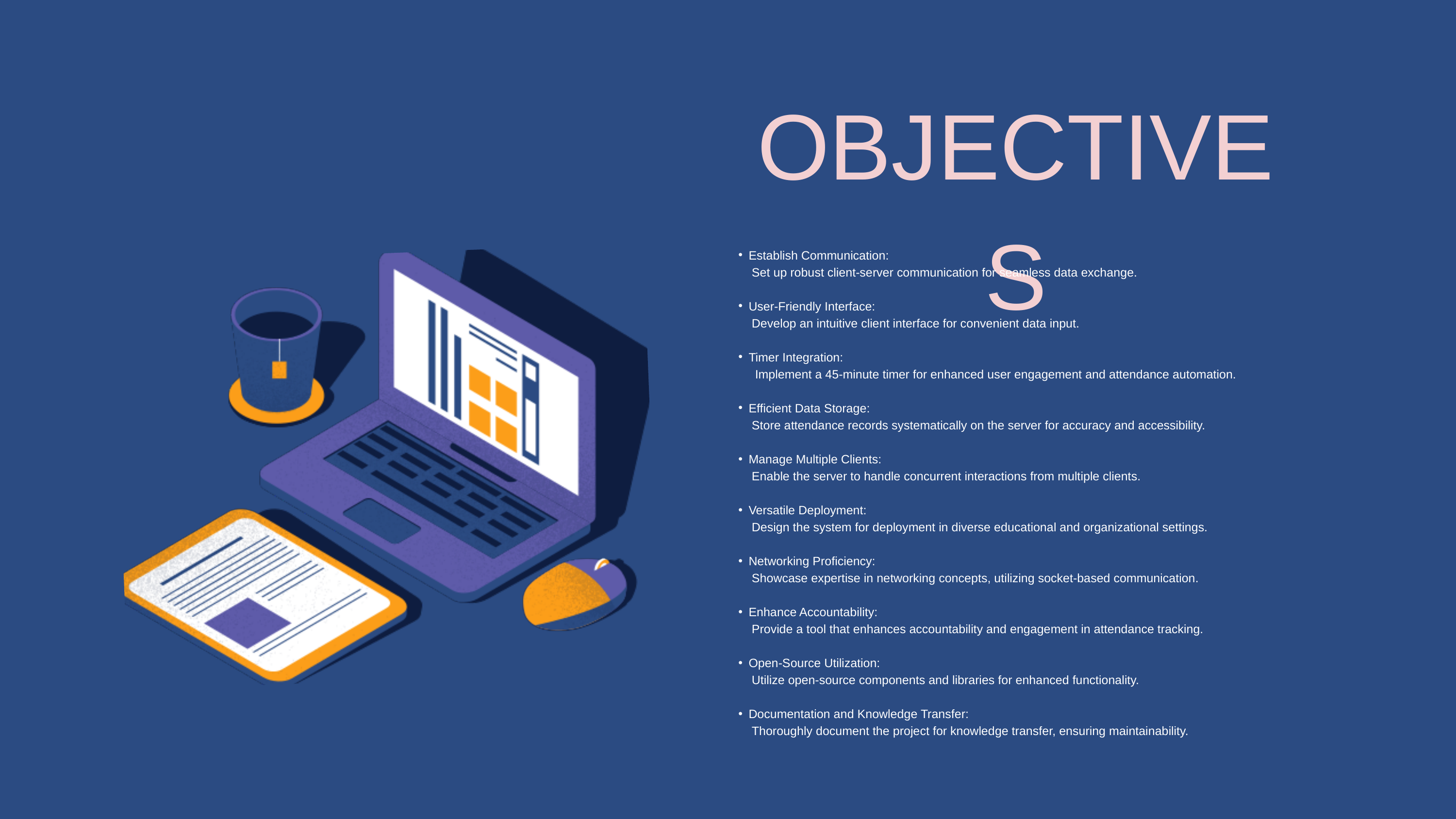

OBJECTIVES
Establish Communication:
       Set up robust client-server communication for seamless data exchange.

User-Friendly Interface:
       Develop an intuitive client interface for convenient data input.

Timer Integration:
        Implement a 45-minute timer for enhanced user engagement and attendance automation.

Efficient Data Storage:
       Store attendance records systematically on the server for accuracy and accessibility.

Manage Multiple Clients:
       Enable the server to handle concurrent interactions from multiple clients.

Versatile Deployment:
       Design the system for deployment in diverse educational and organizational settings.

Networking Proficiency:
       Showcase expertise in networking concepts, utilizing socket-based communication.

Enhance Accountability:
       Provide a tool that enhances accountability and engagement in attendance tracking.

Open-Source Utilization:
       Utilize open-source components and libraries for enhanced functionality.

Documentation and Knowledge Transfer:
       Thoroughly document the project for knowledge transfer, ensuring maintainability.